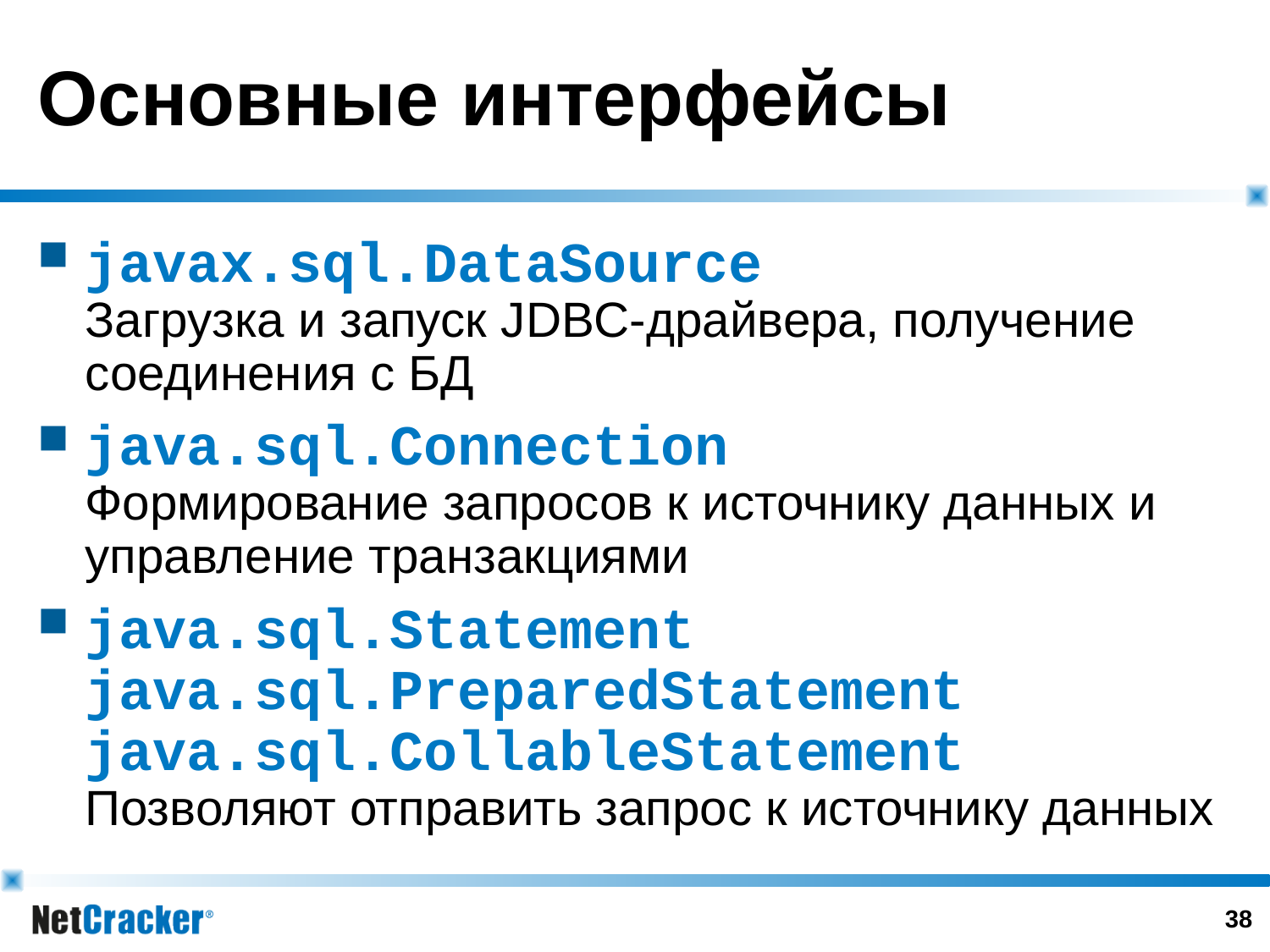

# Основные интерфейсы
javax.sql.DataSource
Загрузка и запуск JDBC-драйвера, получение соединения с БД
java.sql.Connection
Формирование запросов к источнику данных и управление транзакциями
java.sql.Statement java.sql.PreparedStatement java.sql.CollableStatement
Позволяют отправить запрос к источнику данных

38